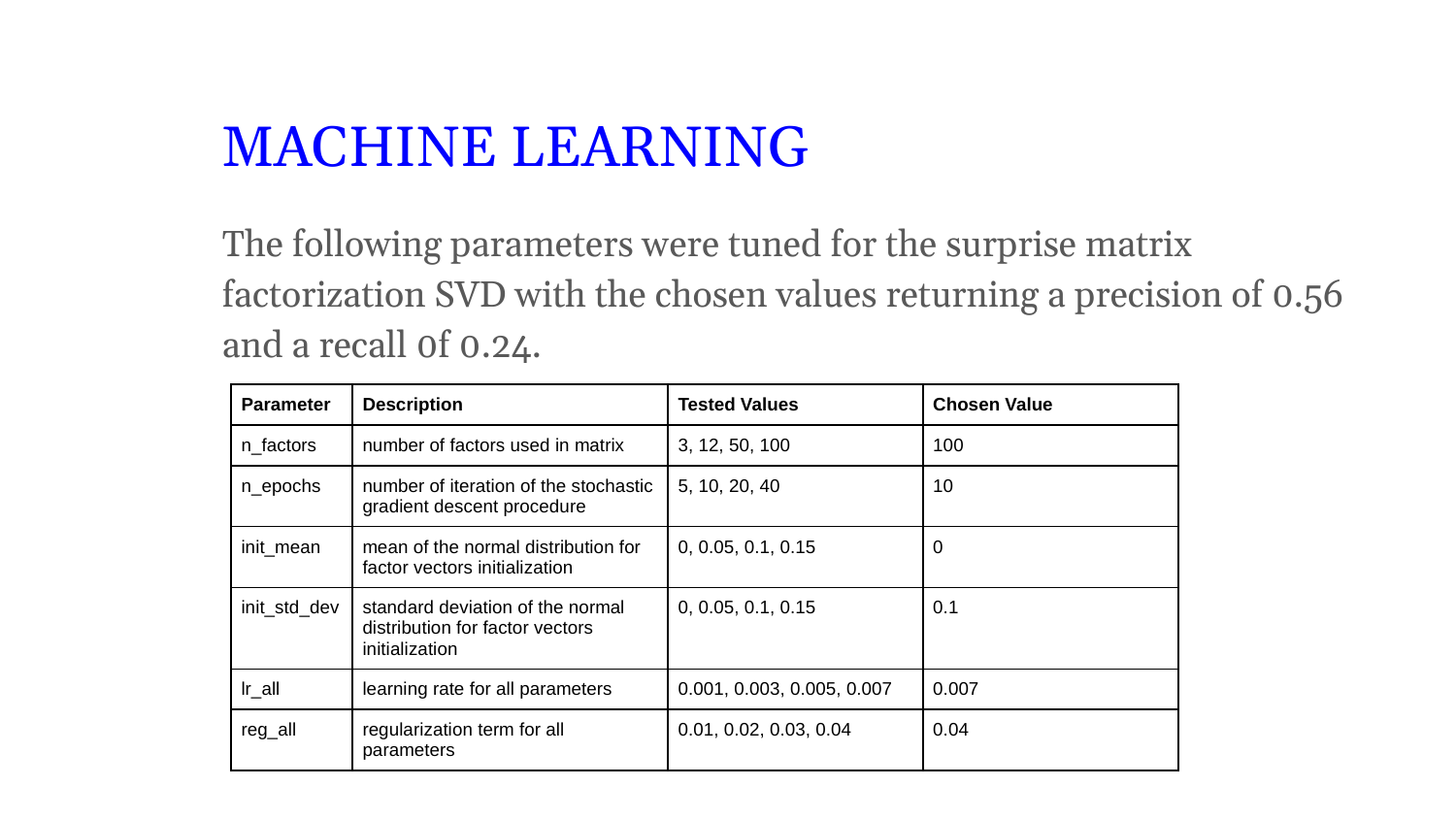

# MACHINE LEARNING
The following parameters were tuned for the surprise matrix factorization SVD with the chosen values returning a precision of 0.56 and a recall 0f 0.24.

| Parameter | Description | Tested Values | Chosen Value |
| --- | --- | --- | --- |
| n\_factors | number of factors used in matrix | 3, 12, 50, 100 | 100 |
| n\_epochs | number of iteration of the stochastic gradient descent procedure | 5, 10, 20, 40 | 10 |
| init\_mean | mean of the normal distribution for factor vectors initialization | 0, 0.05, 0.1, 0.15 | 0 |
| init\_std\_dev | standard deviation of the normal distribution for factor vectors initialization | 0, 0.05, 0.1, 0.15 | 0.1 |
| lr\_all | learning rate for all parameters | 0.001, 0.003, 0.005, 0.007 | 0.007 |
| reg\_all | regularization term for all parameters | 0.01, 0.02, 0.03, 0.04 | 0.04 |